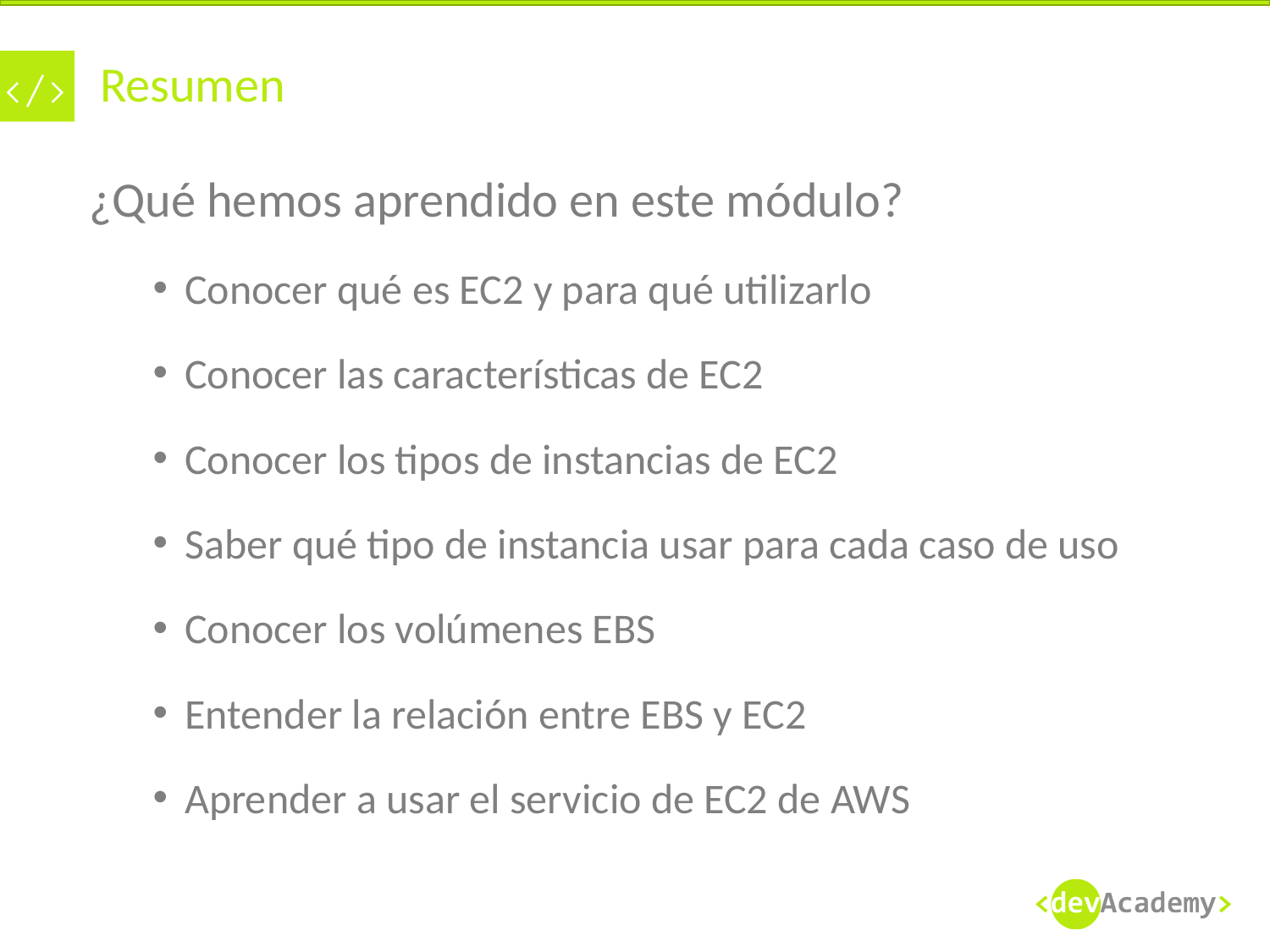

# Resumen
¿Qué hemos aprendido en este módulo?
Conocer qué es EC2 y para qué utilizarlo
Conocer las características de EC2
Conocer los tipos de instancias de EC2
Saber qué tipo de instancia usar para cada caso de uso
Conocer los volúmenes EBS
Entender la relación entre EBS y EC2
Aprender a usar el servicio de EC2 de AWS